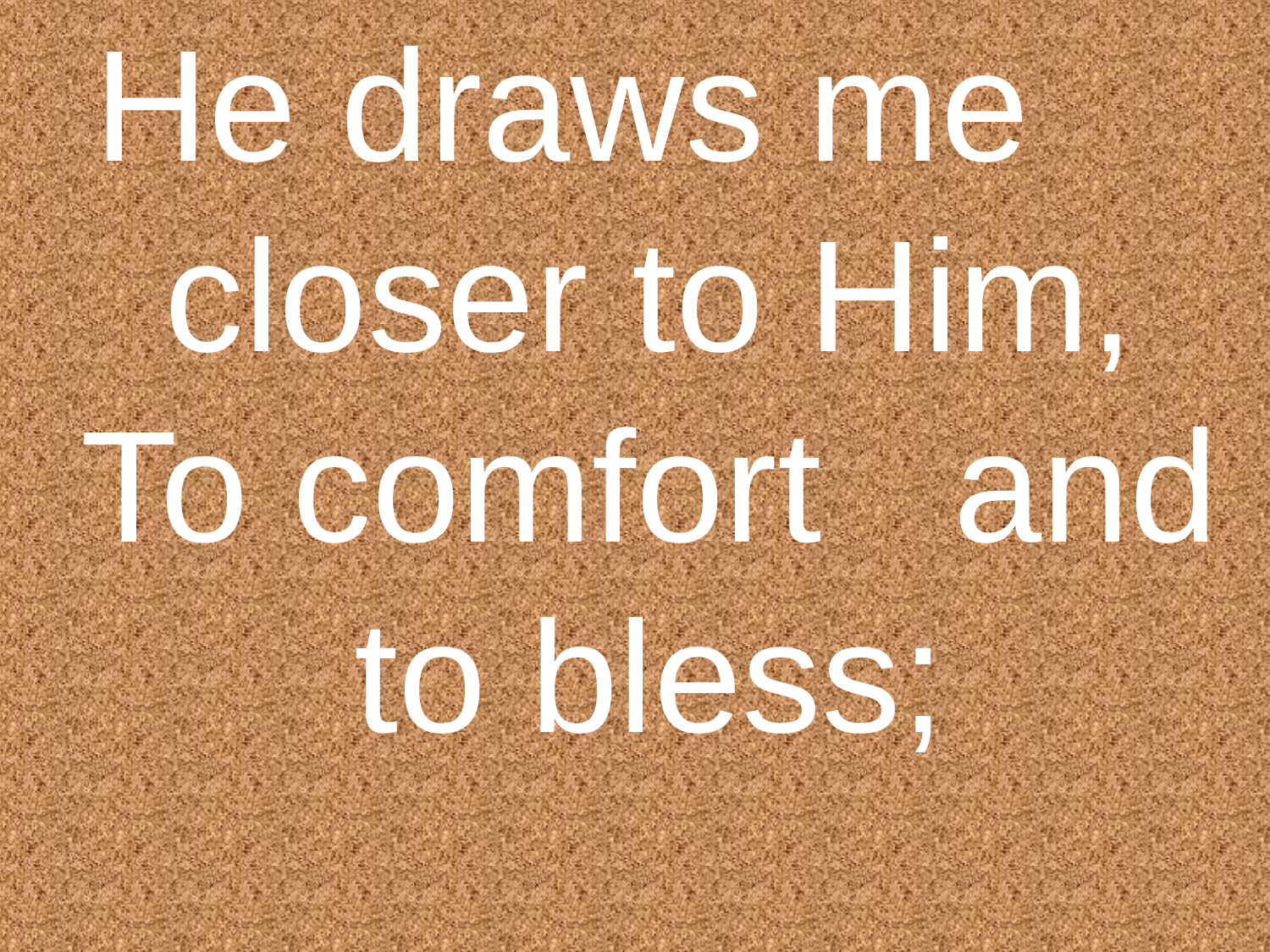

He draws me     closer to Him,
To comfort   and to bless;